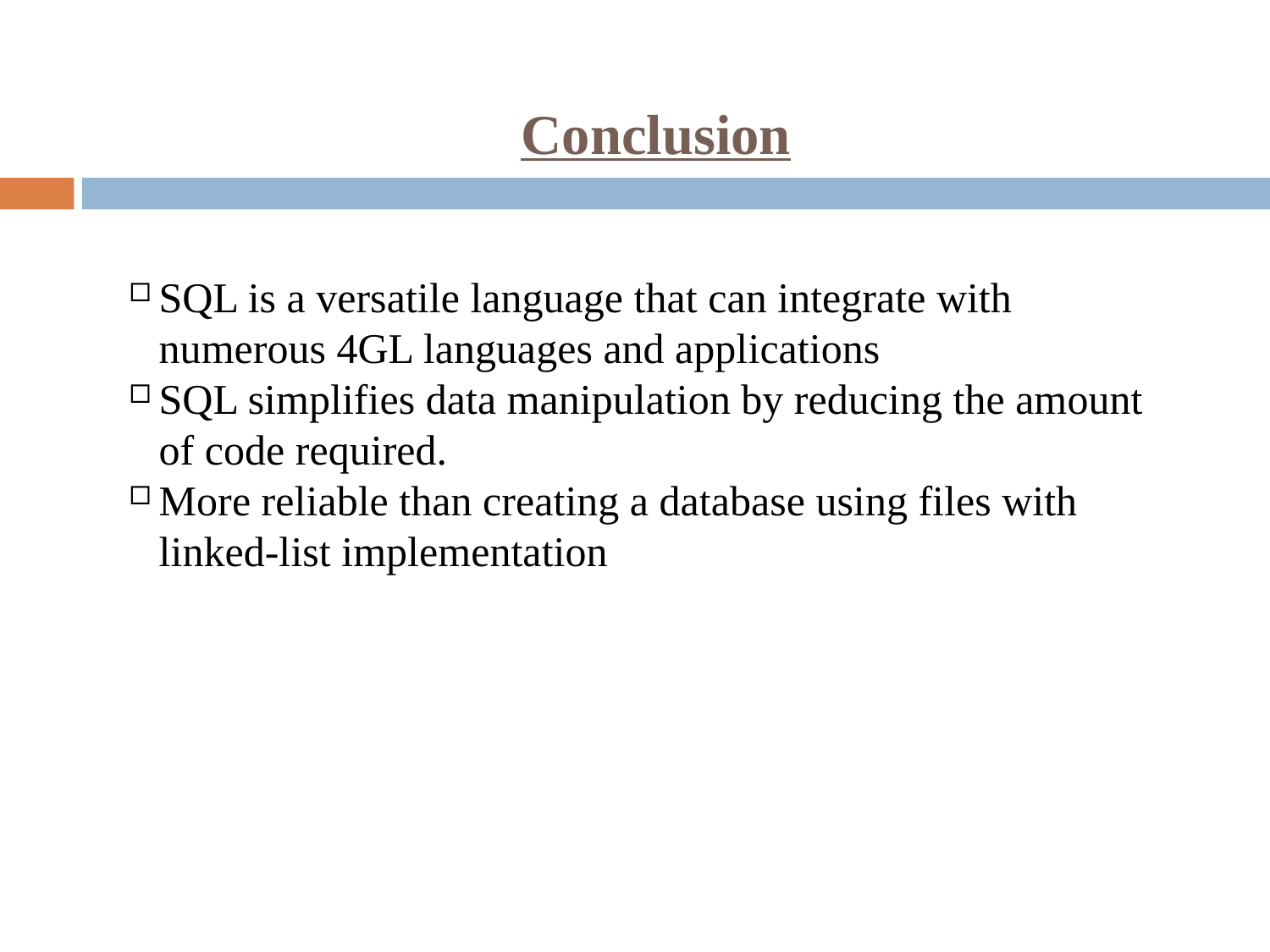

22
Conclusion
SQL is a versatile language that can integrate with numerous 4GL languages and applications
SQL simplifies data manipulation by reducing the amount of code required.
More reliable than creating a database using files with linked-list implementation